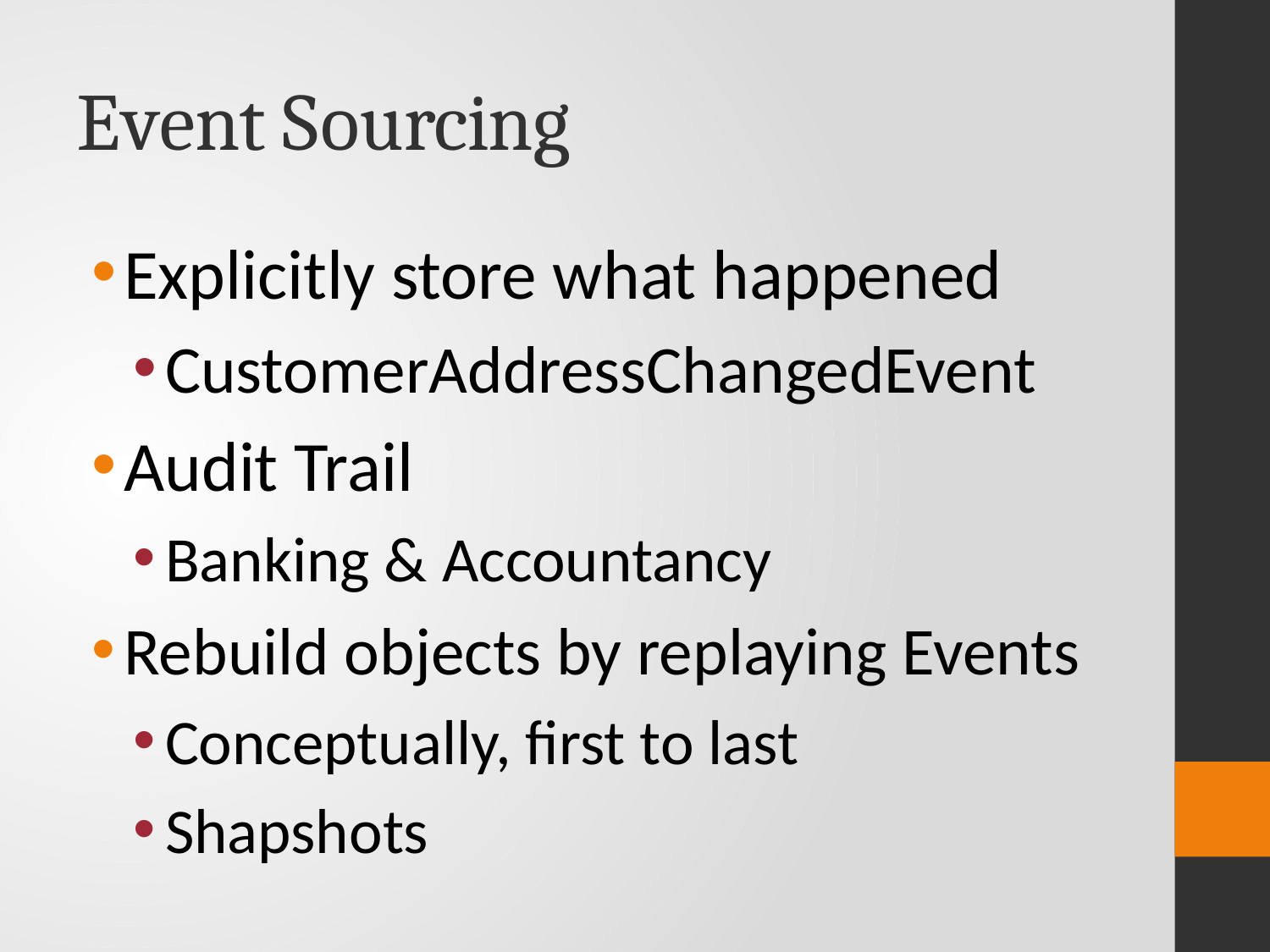

# Event Sourcing
Explicitly store what happened
CustomerAddressChangedEvent
Audit Trail
Banking & Accountancy
Rebuild objects by replaying Events
Conceptually, first to last
Shapshots